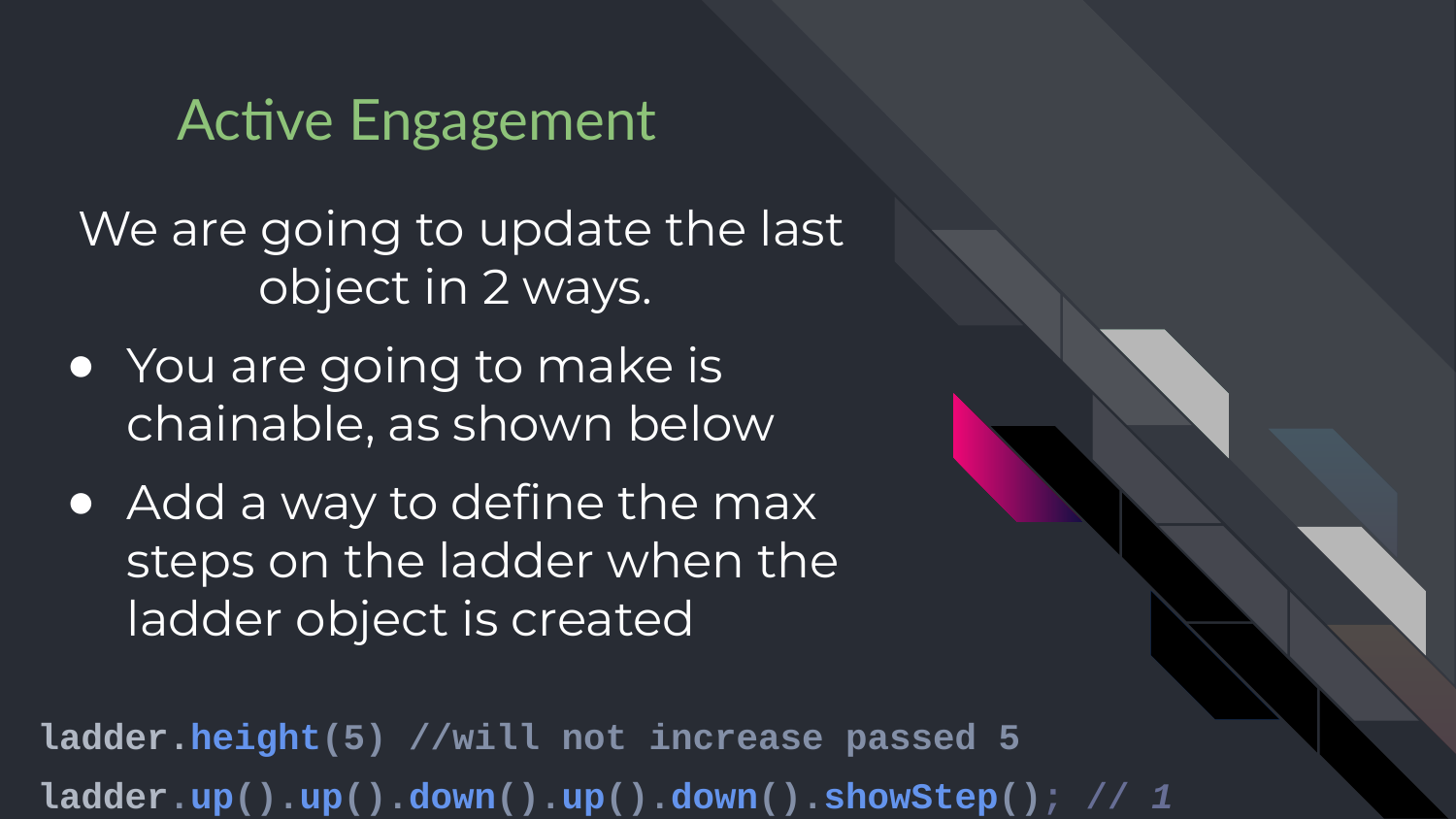

# We are going to update the last object in 2 ways.
You are going to make is chainable, as shown below
Add a way to define the max steps on the ladder when the ladder object is created
ladder.height(5) //will not increase passed 5
ladder.up().up().down().up().down().showStep(); // 1